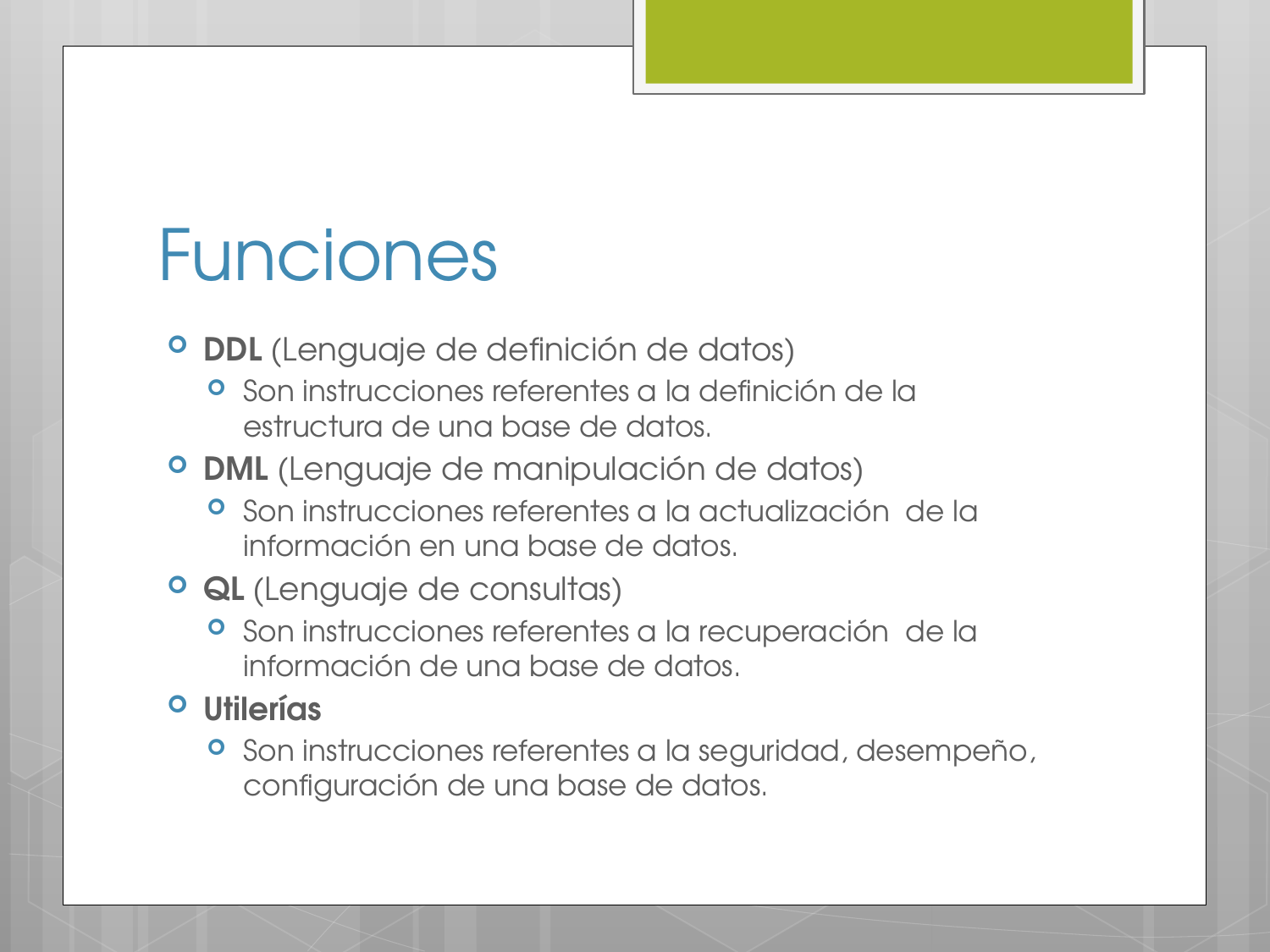

# Funciones
DDL (Lenguaje de definición de datos)
Son instrucciones referentes a la definición de la  estructura de una base de datos.
DML (Lenguaje de manipulación de datos)
Son instrucciones referentes a la actualización  de la información en una base de datos.
QL (Lenguaje de consultas)
Son instrucciones referentes a la recuperación  de la información de una base de datos.
Utilerías
Son instrucciones referentes a la seguridad, desempeño, configuración de una base de datos.